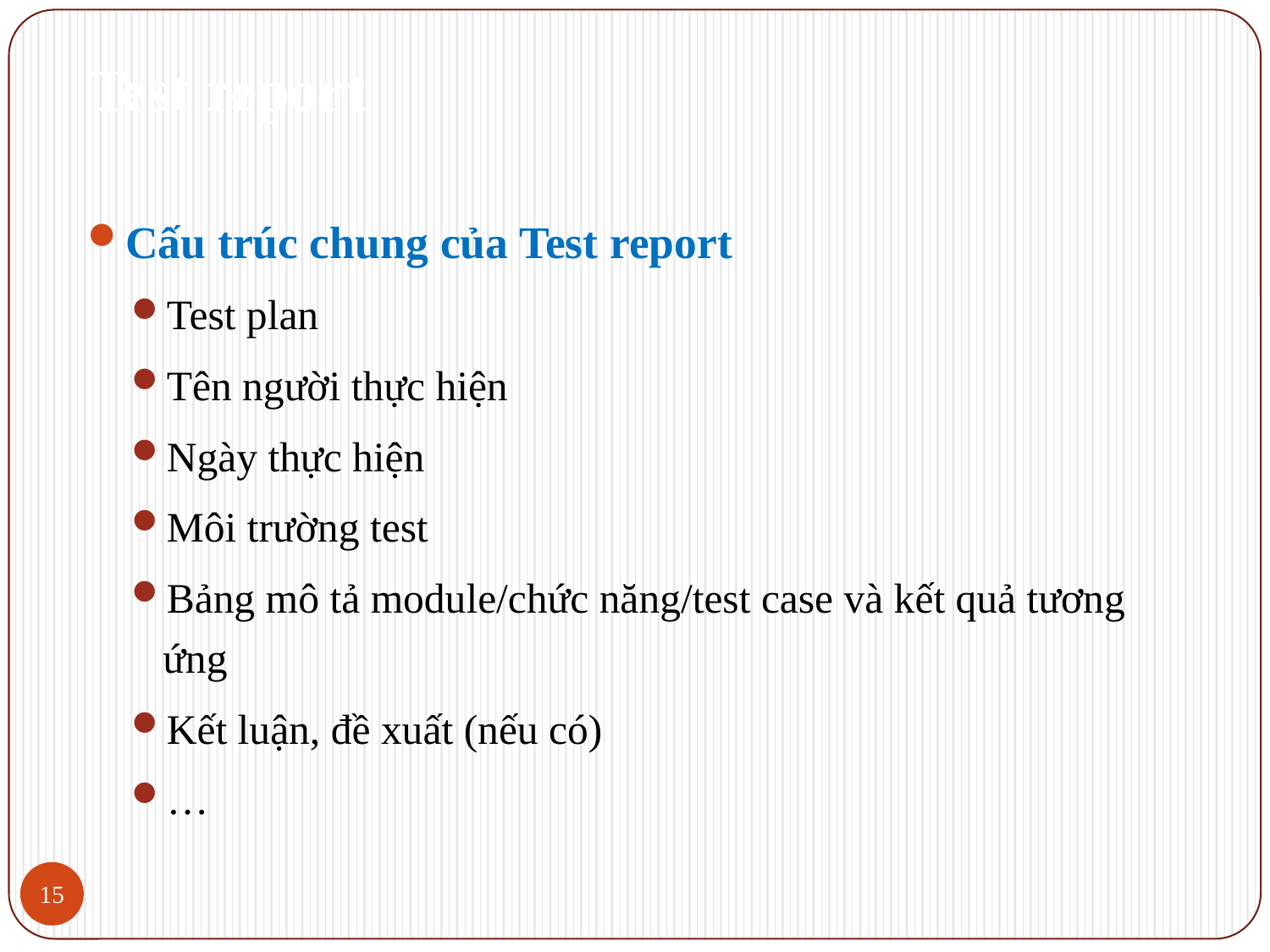

# Test report
Cấu trúc chung của Test report
Test plan
Tên người thực hiện
Ngày thực hiện
Môi trường test
Bảng mô tả module/chức năng/test case và kết quả tương ứng
Kết luận, đề xuất (nếu có)
…
15